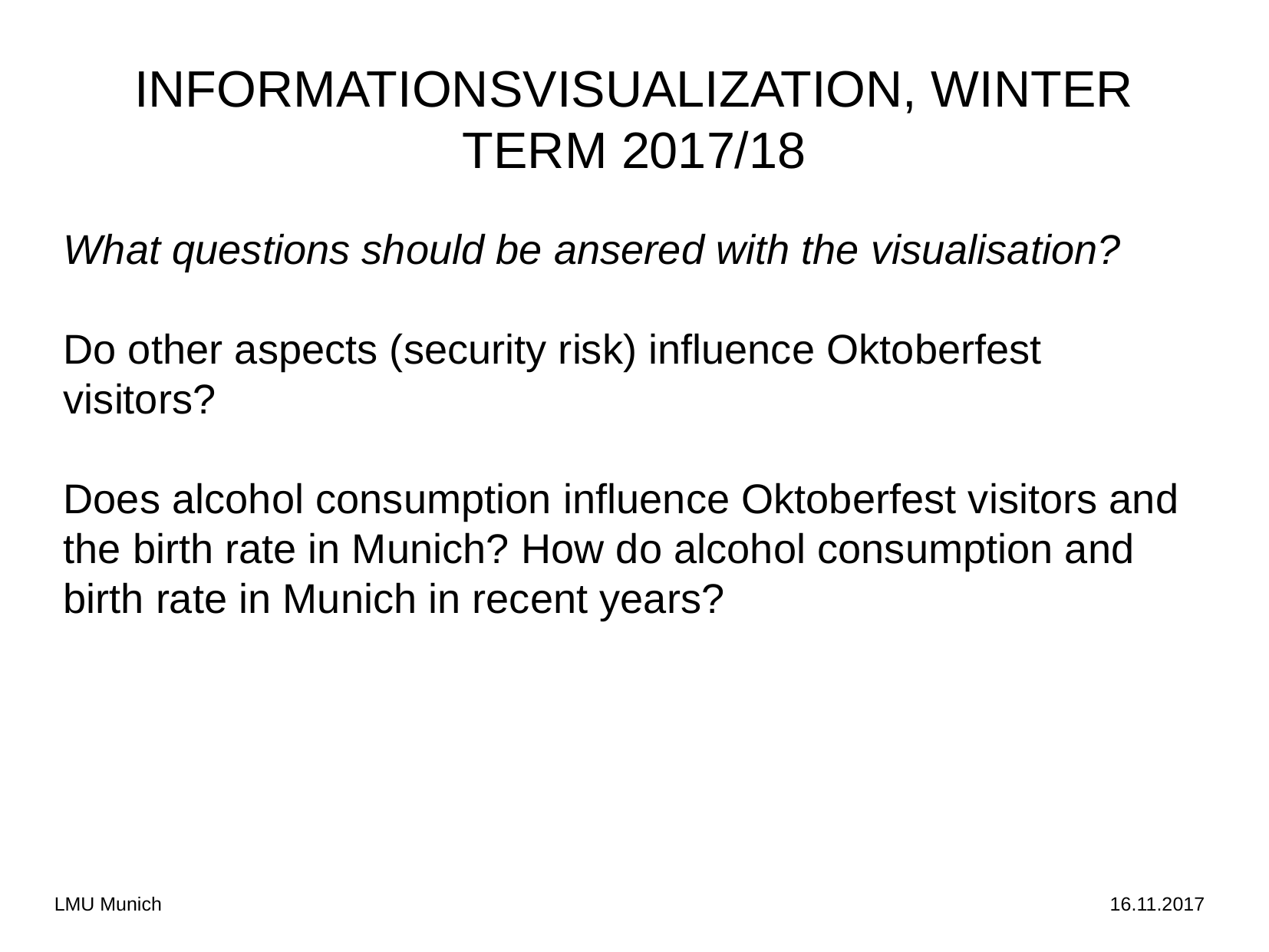

INFORMATIONSVISUALIZATION, WINTER TERM 2017/18
What questions should be ansered with the visualisation?

Do other aspects (security risk) influence Oktoberfest visitors?

Does alcohol consumption influence Oktoberfest visitors and the birth rate in Munich? How do alcohol consumption and birth rate in Munich in recent years?

LMU Munich
16.11.2017